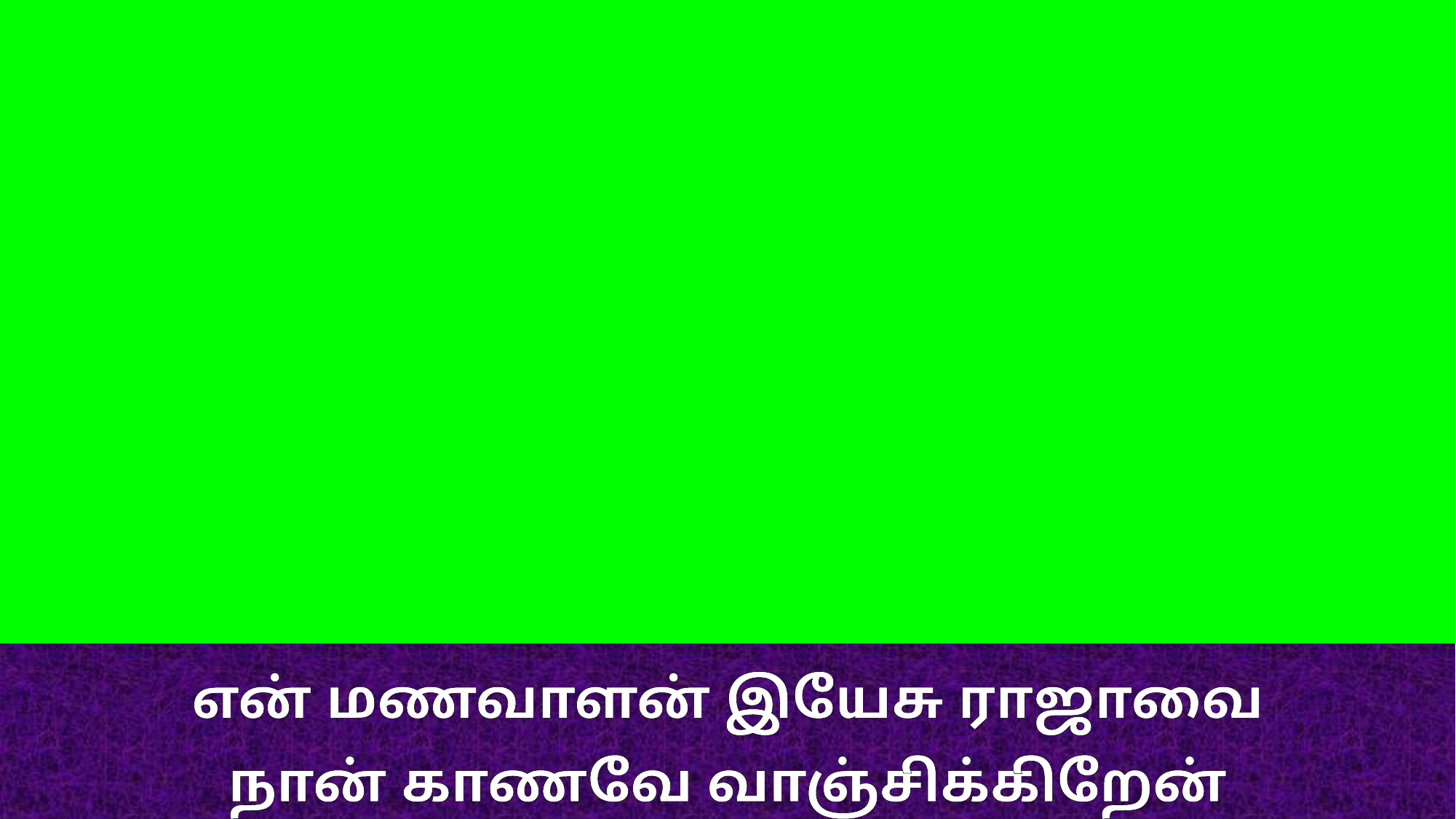

என் மணவாளன் இயேசு ராஜாவை
நான் காணவே வாஞ்சிக்கிறேன்